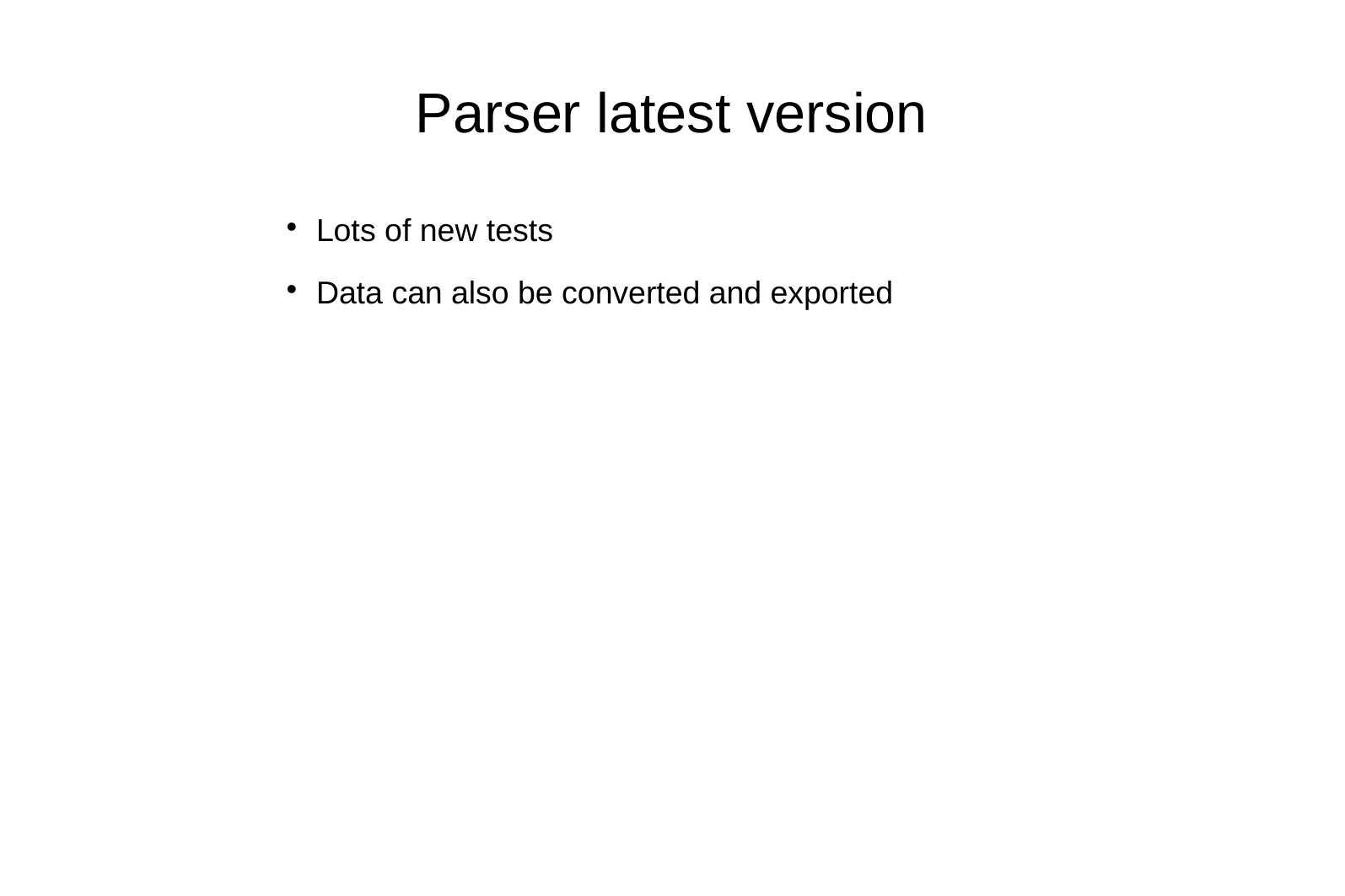

Parser latest version
Lots of new tests
Data can also be converted and exported